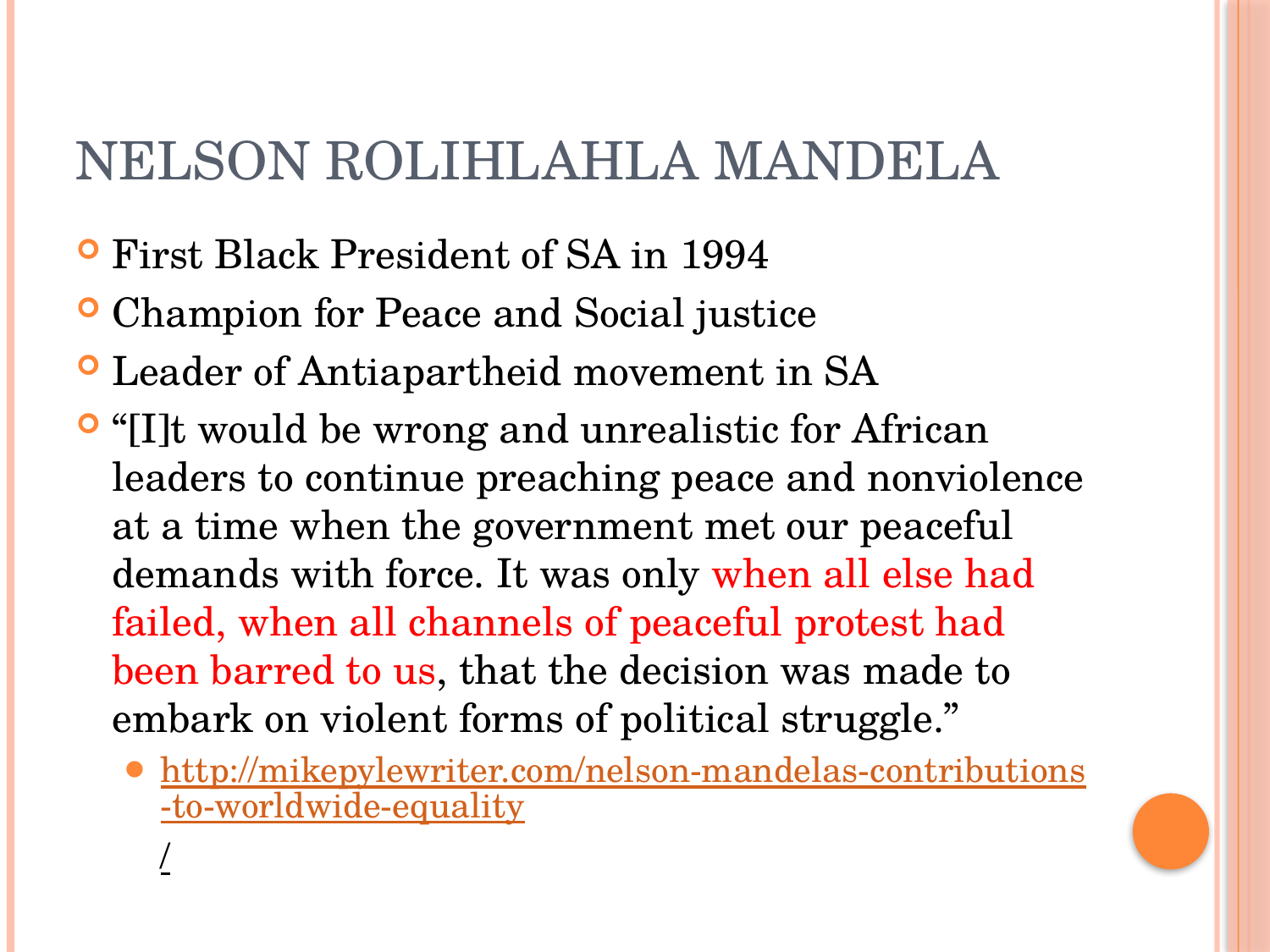

# Nelson Rolihlahla Mandela
First Black President of SA in 1994
Champion for Peace and Social justice
Leader of Antiapartheid movement in SA
“[I]t would be wrong and unrealistic for African leaders to continue preaching peace and nonviolence at a time when the government met our peaceful demands with force. It was only when all else had failed, when all channels of peaceful protest had been barred to us, that the decision was made to embark on violent forms of political struggle.”
http://mikepylewriter.com/nelson-mandelas-contributions-to-worldwide-equality/